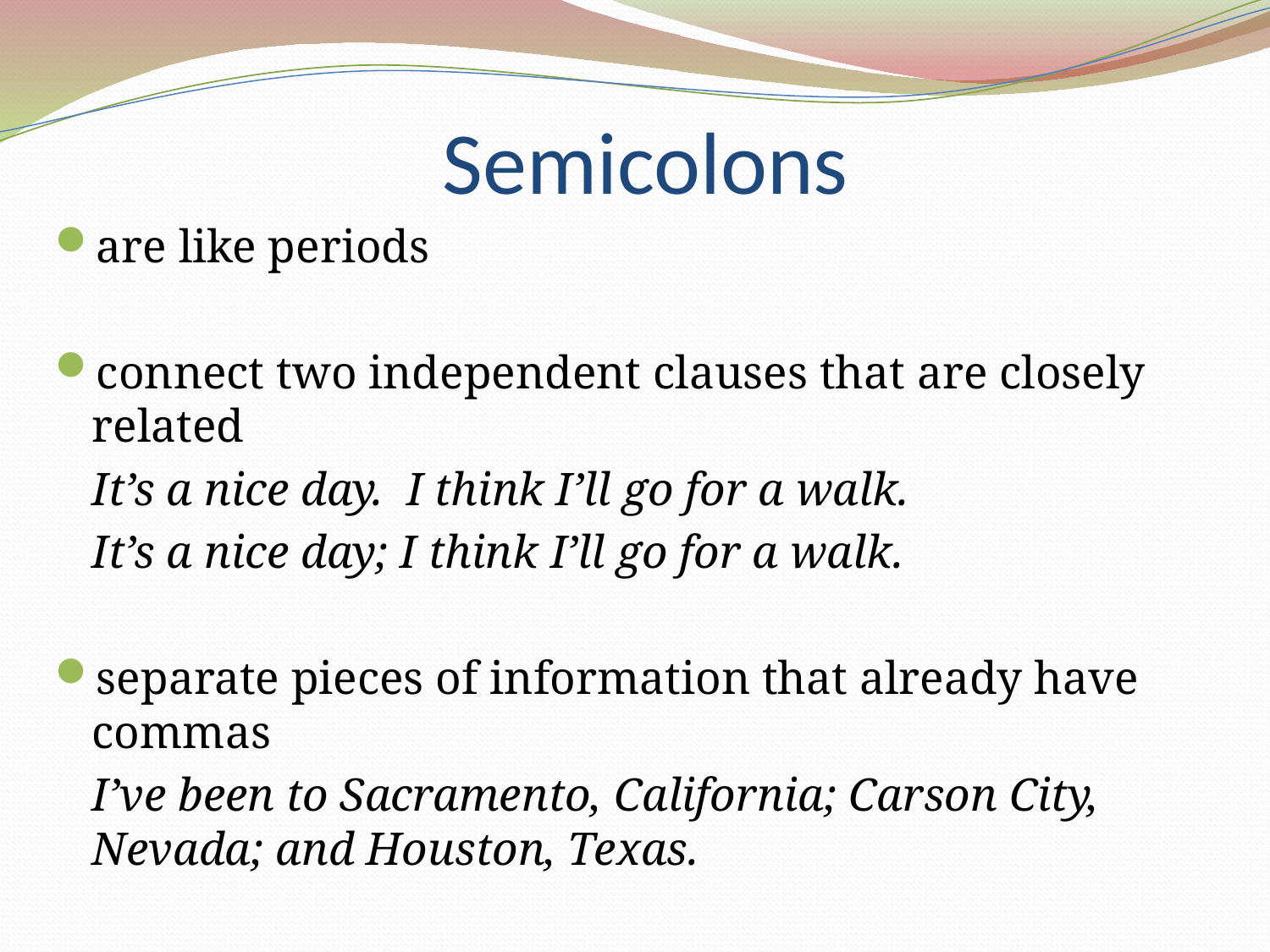

# Semicolons
are like periods

connect two independent clauses that are closely related
		It’s a nice day.  I think I’ll go for a walk.
		It’s a nice day; I think I’ll go for a walk.

separate pieces of information that already have commas
		I’ve been to Sacramento, California; Carson City, Nevada; and Houston, Texas.